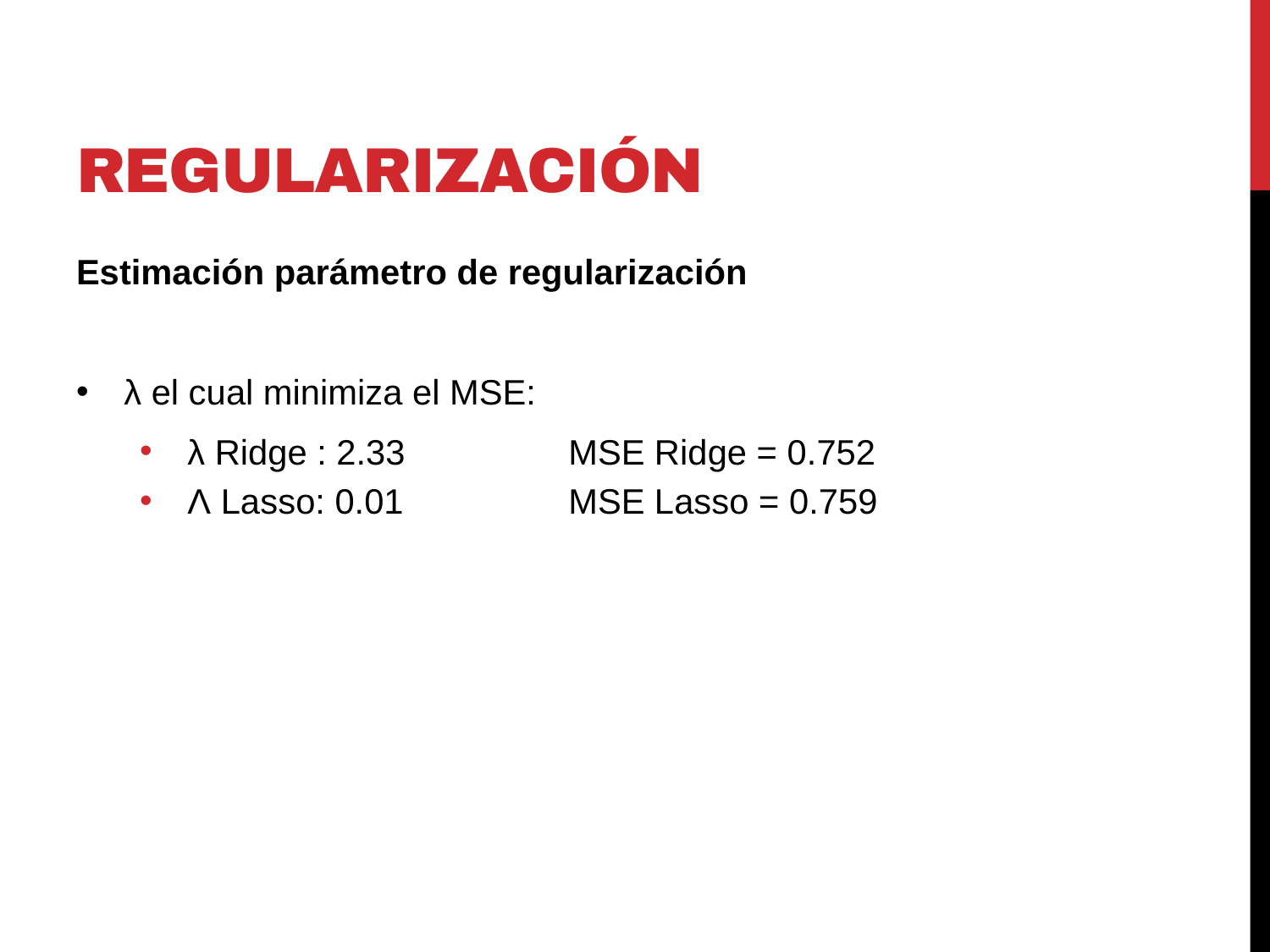

# Regularización
Estimación parámetro de regularización

λ el cual minimiza el MSE:
λ Ridge : 2.33 		MSE Ridge = 0.752
Λ Lasso: 0.01		MSE Lasso = 0.759